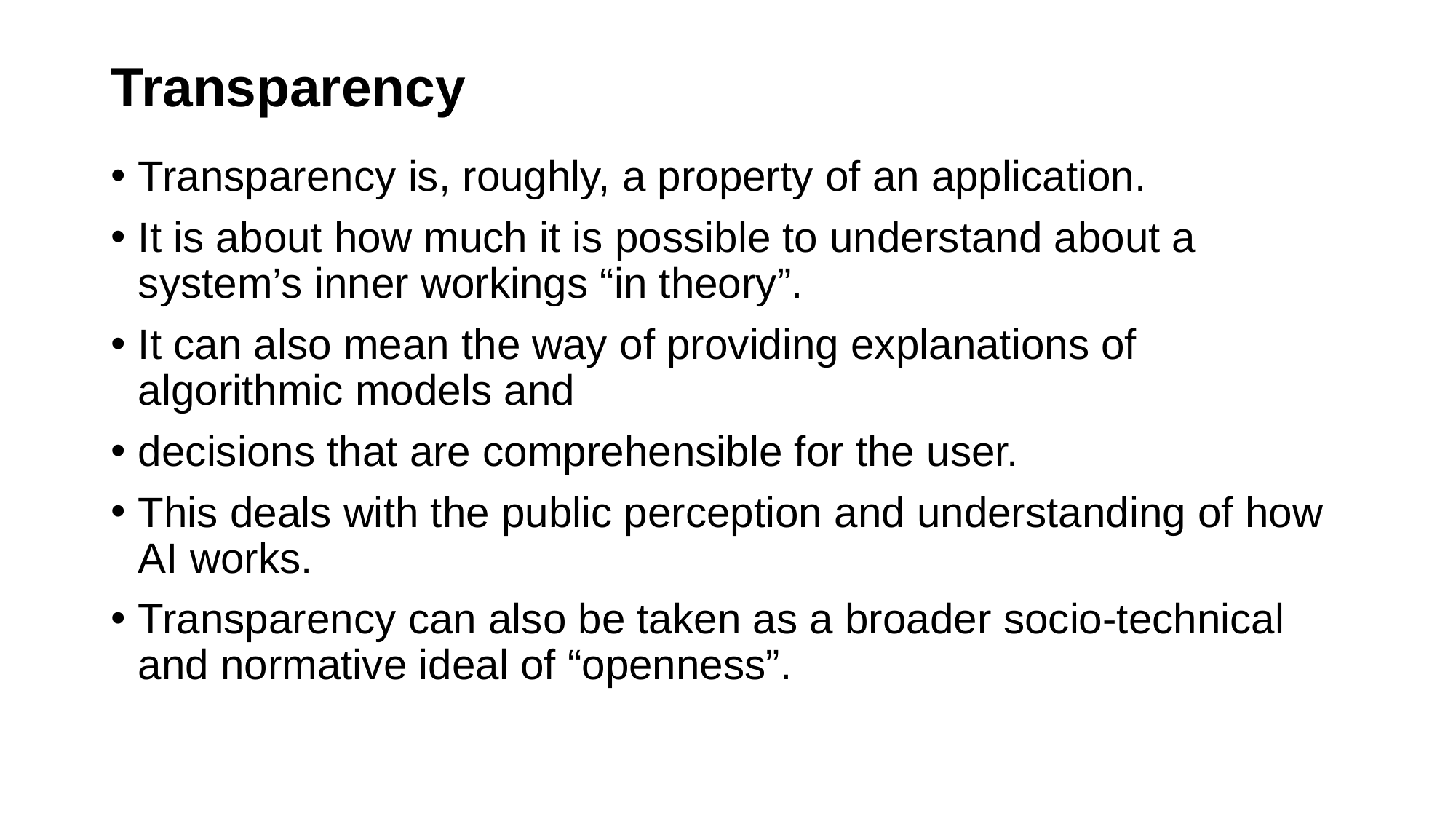

# Transparency
Transparency is, roughly, a property of an application.
It is about how much it is possible to understand about a system’s inner workings “in theory”.
It can also mean the way of providing explanations of algorithmic models and
decisions that are comprehensible for the user.
This deals with the public perception and understanding of how AI works.
Transparency can also be taken as a broader socio-technical and normative ideal of “openness”.